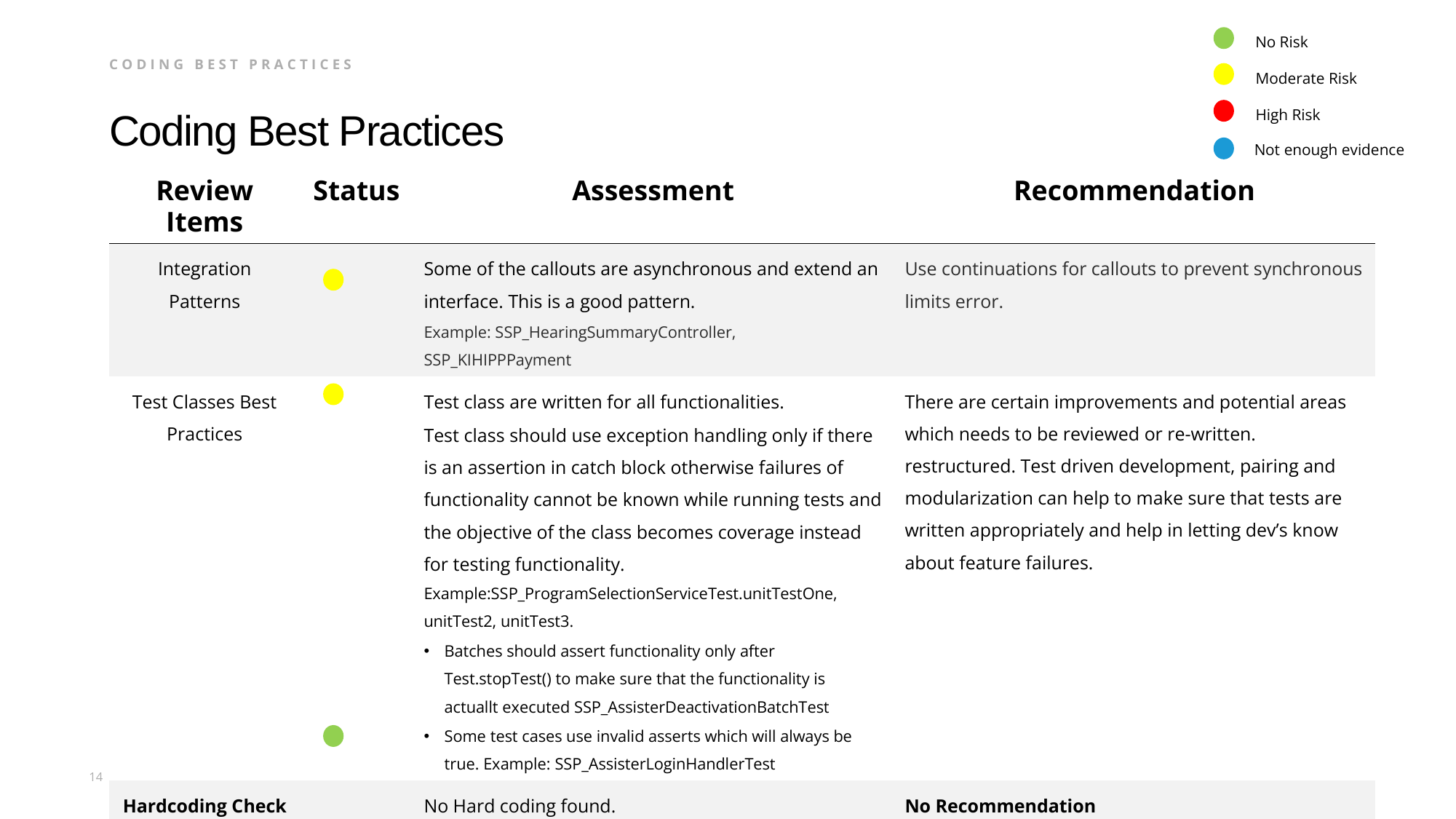

No Risk

Moderate Risk

High Risk

Coding best practices

# Coding Best Practices
Not enough evidence

| Review Items | Status | Assessment | Recommendation |
| --- | --- | --- | --- |
| Integration Patterns |  | Some of the callouts are asynchronous and extend an interface. This is a good pattern. Example: SSP\_HearingSummaryController, SSP\_KIHIPPPayment | Use continuations for callouts to prevent synchronous limits error. |
| Test Classes Best Practices |  | Test class are written for all functionalities. Test class should use exception handling only if there is an assertion in catch block otherwise failures of functionality cannot be known while running tests and the objective of the class becomes coverage instead for testing functionality. Example:SSP\_ProgramSelectionServiceTest.unitTestOne, unitTest2, unitTest3. Batches should assert functionality only after Test.stopTest() to make sure that the functionality is actuallt executed SSP\_AssisterDeactivationBatchTest Some test cases use invalid asserts which will always be true. Example: SSP\_AssisterLoginHandlerTest | There are certain improvements and potential areas which needs to be reviewed or re-written. restructured. Test driven development, pairing and modularization can help to make sure that tests are written appropriately and help in letting dev’s know about feature failures. |
| Hardcoding Check |  | No Hard coding found. | No Recommendation |